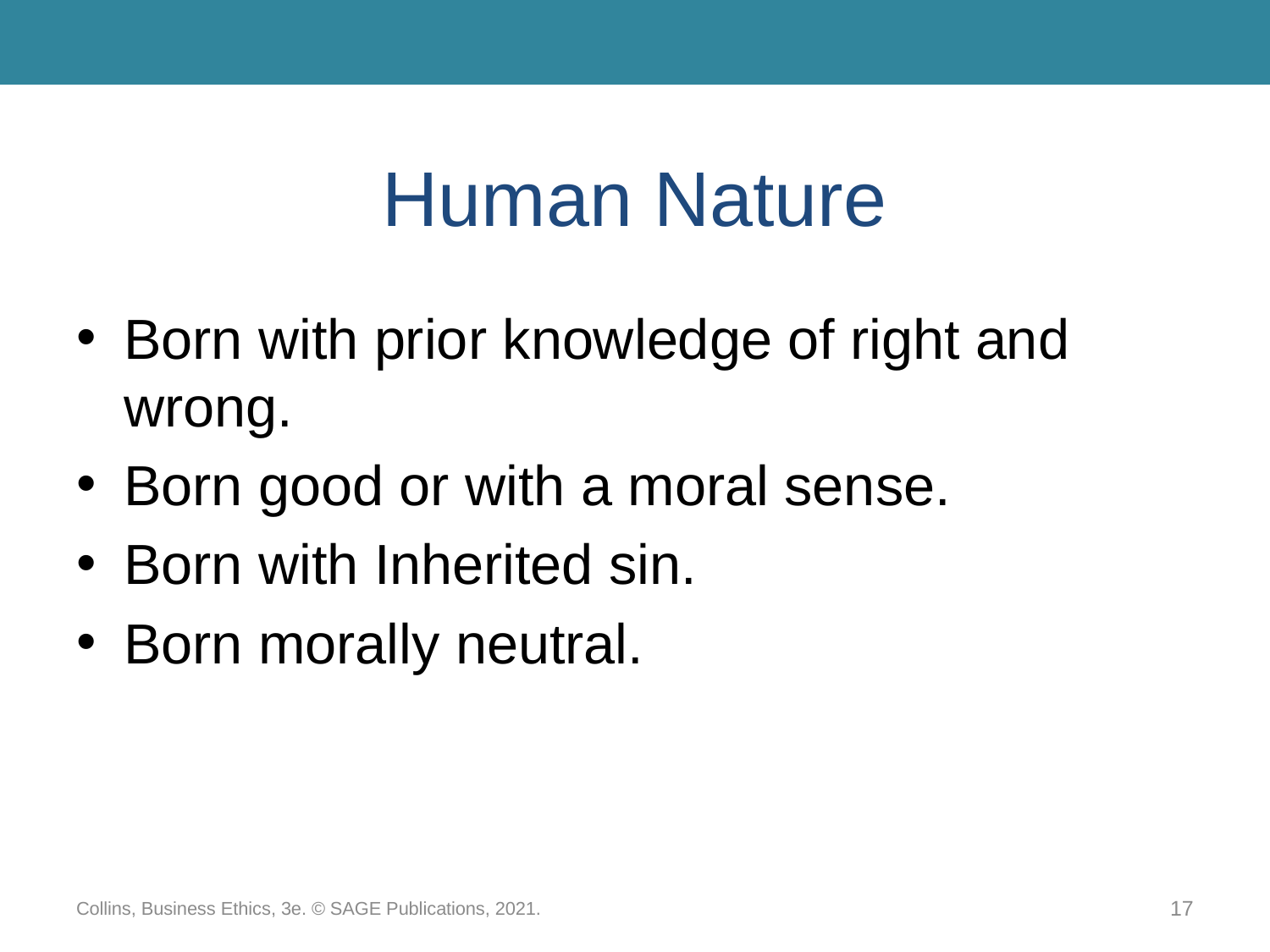

# Human Nature
Born with prior knowledge of right and wrong.
Born good or with a moral sense.
Born with Inherited sin.
Born morally neutral.
Collins, Business Ethics, 3e. © SAGE Publications, 2021.
17